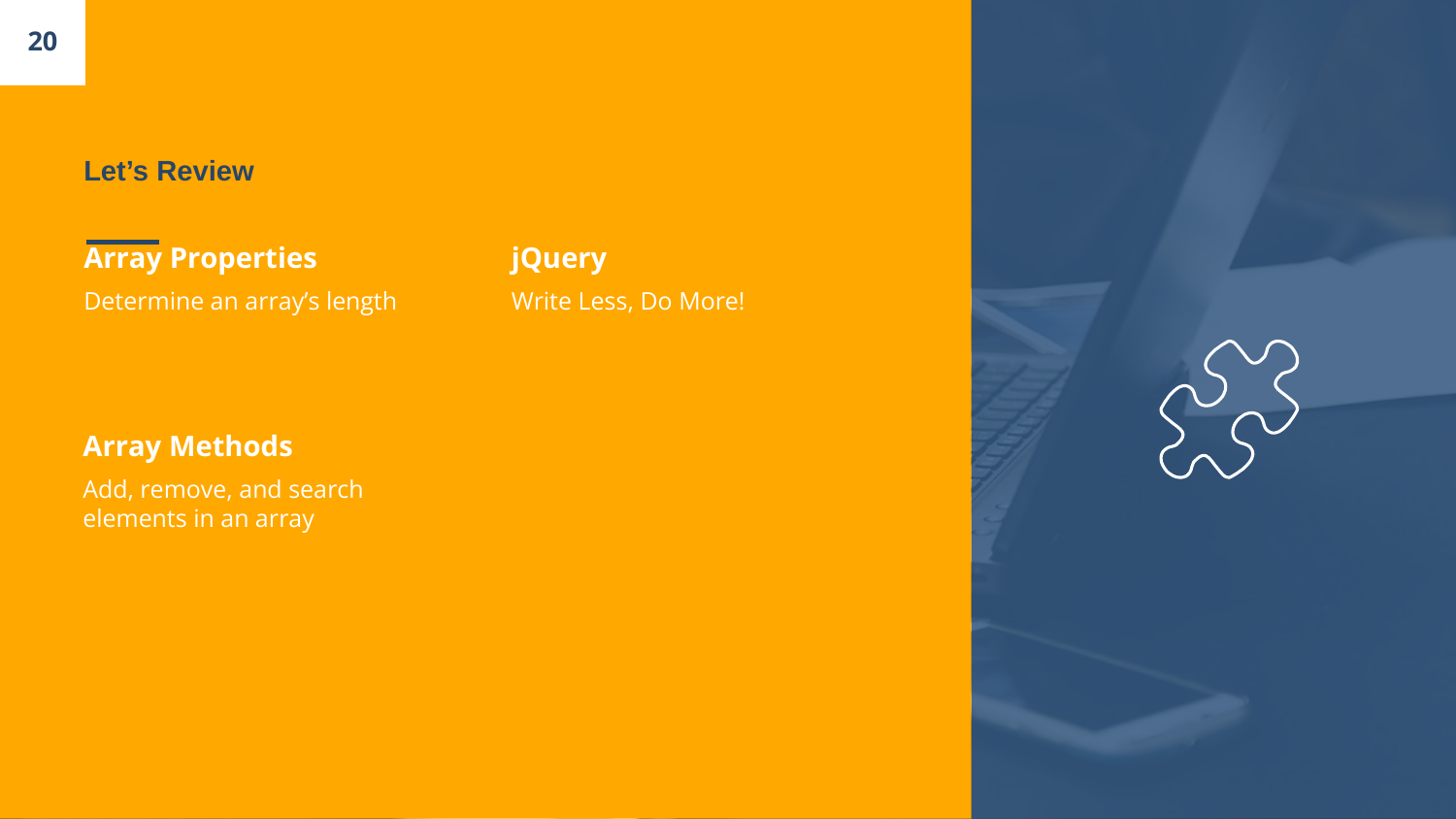

20
# Let’s Review
Array Properties
Determine an array’s length
jQuery
Write Less, Do More!

Array Methods
Add, remove, and search elements in an array